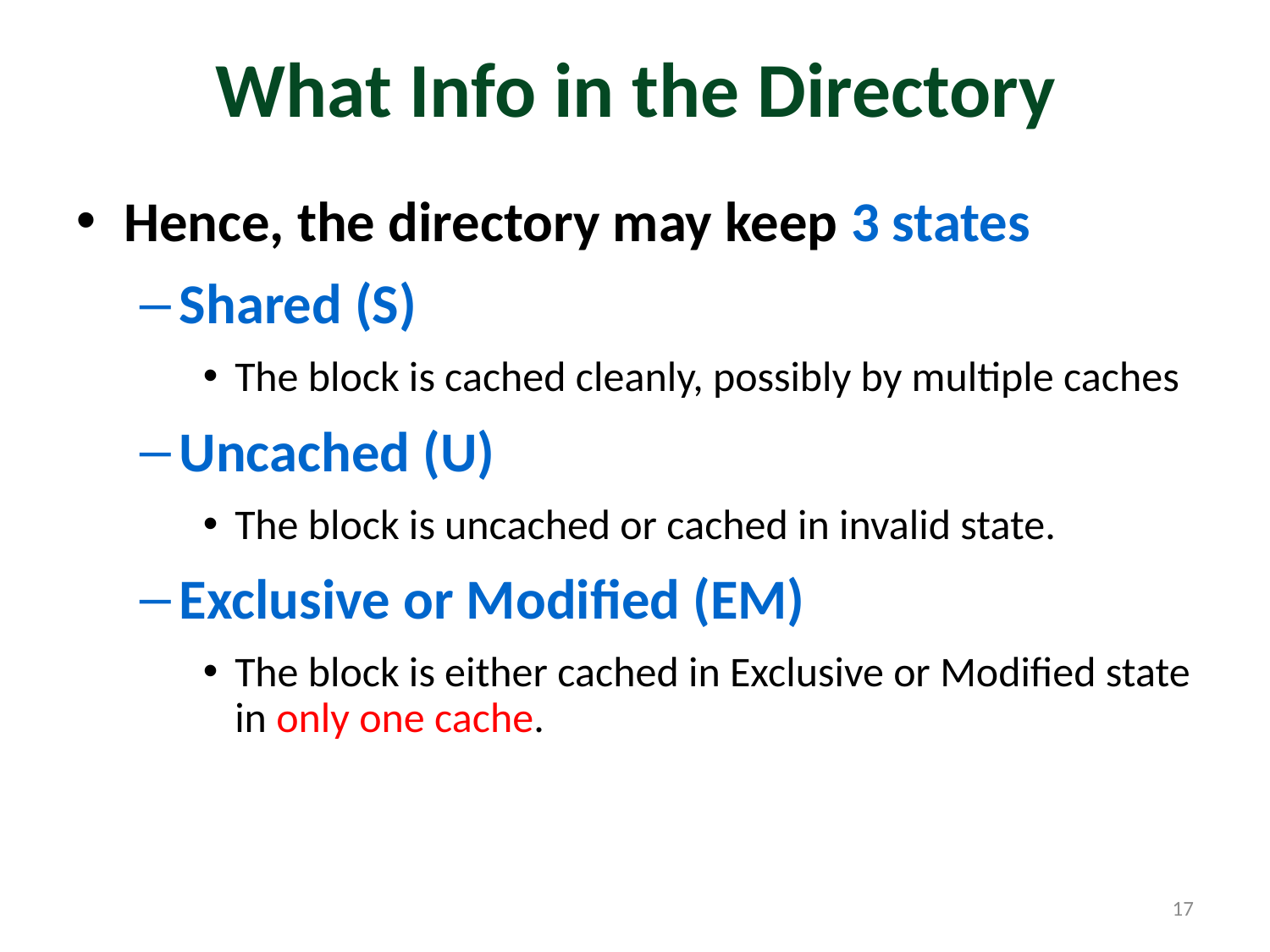

# What Info in the Directory
Hence, the directory may keep 3 states
Shared (S)
The block is cached cleanly, possibly by multiple caches
Uncached (U)
The block is uncached or cached in invalid state.
Exclusive or Modified (EM)
The block is either cached in Exclusive or Modified state in only one cache.
17